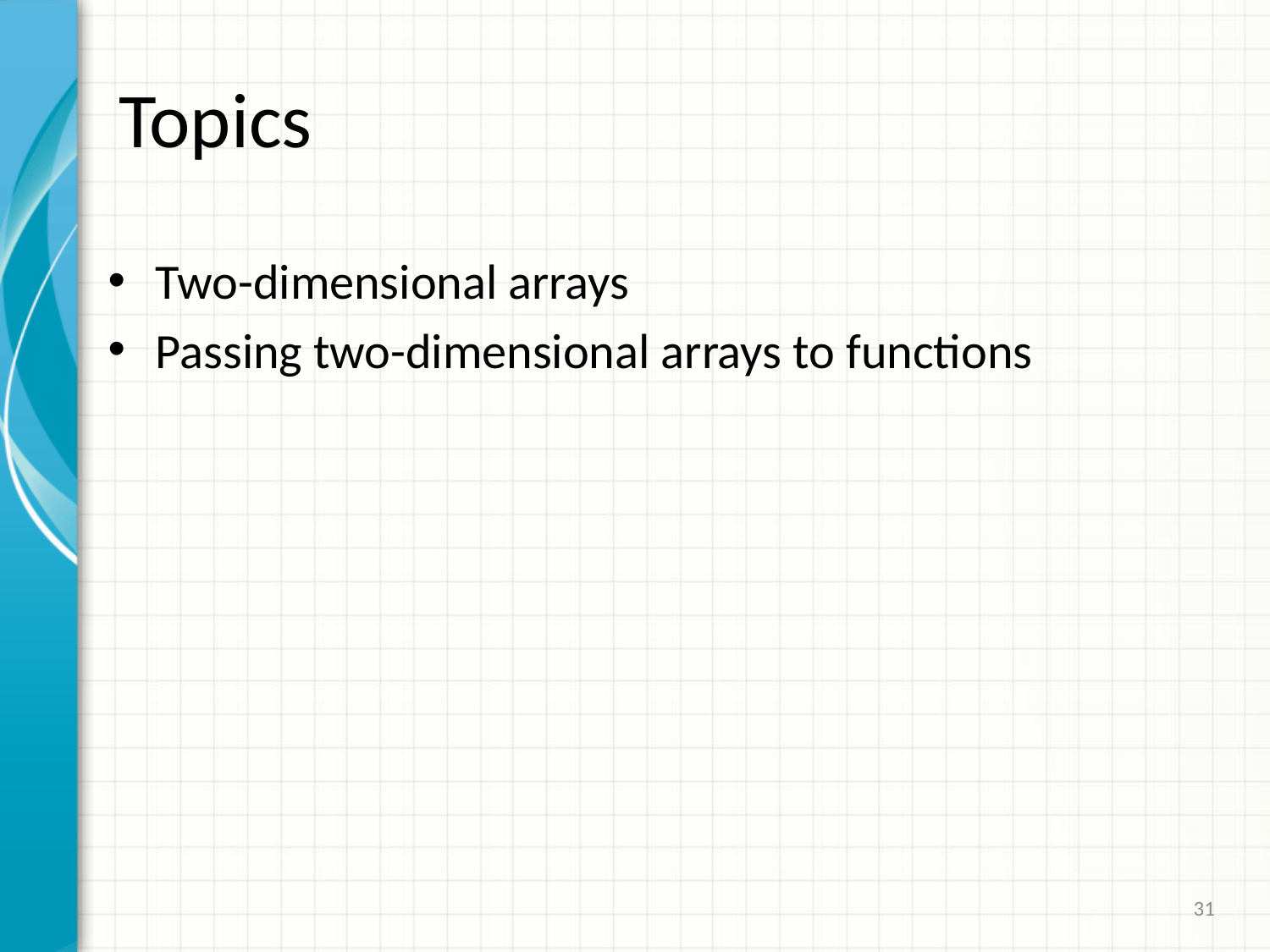

# Topics
Two-dimensional arrays
Passing two-dimensional arrays to functions
31